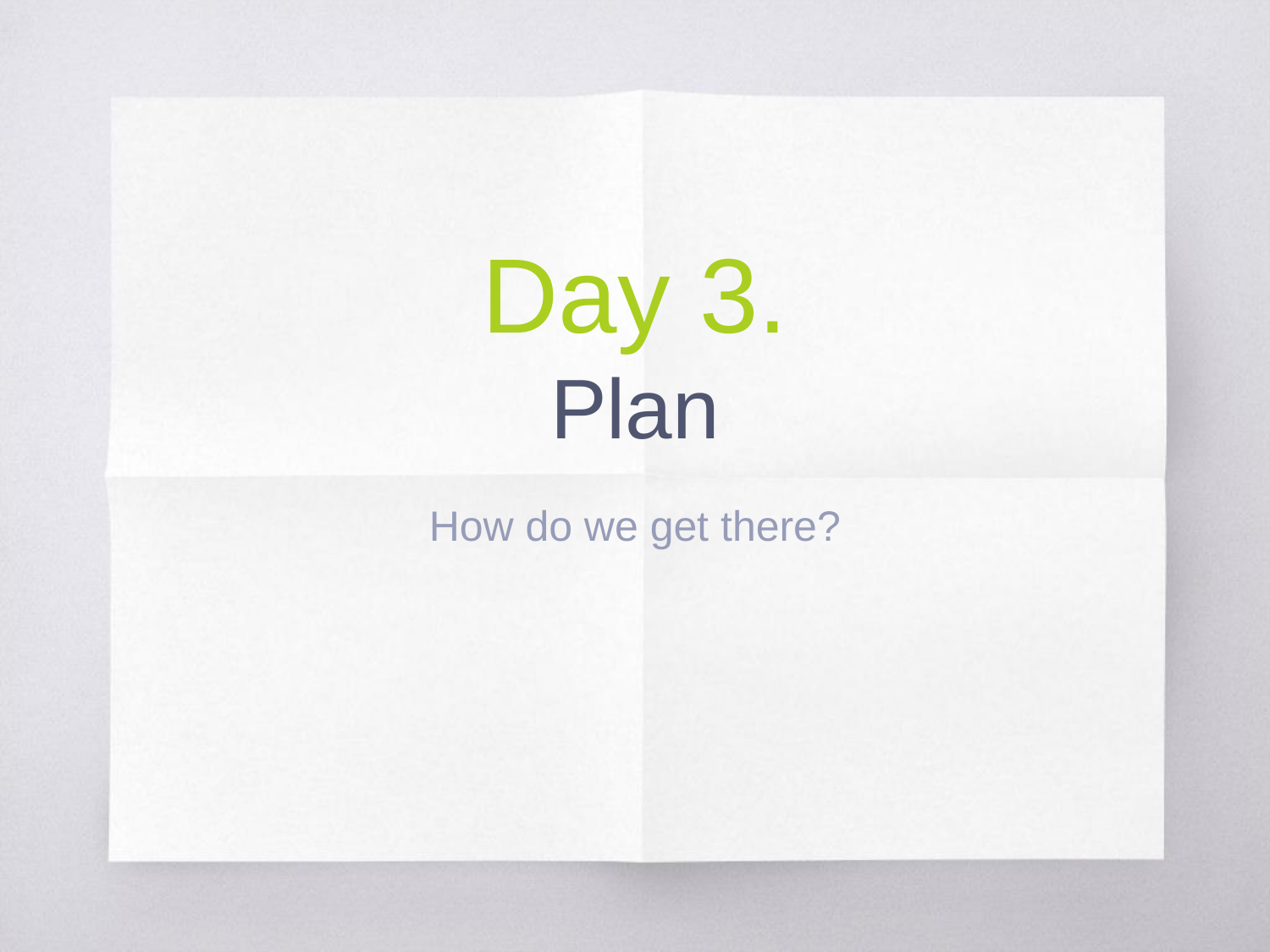

# Day 3.
Plan
How do we get there?